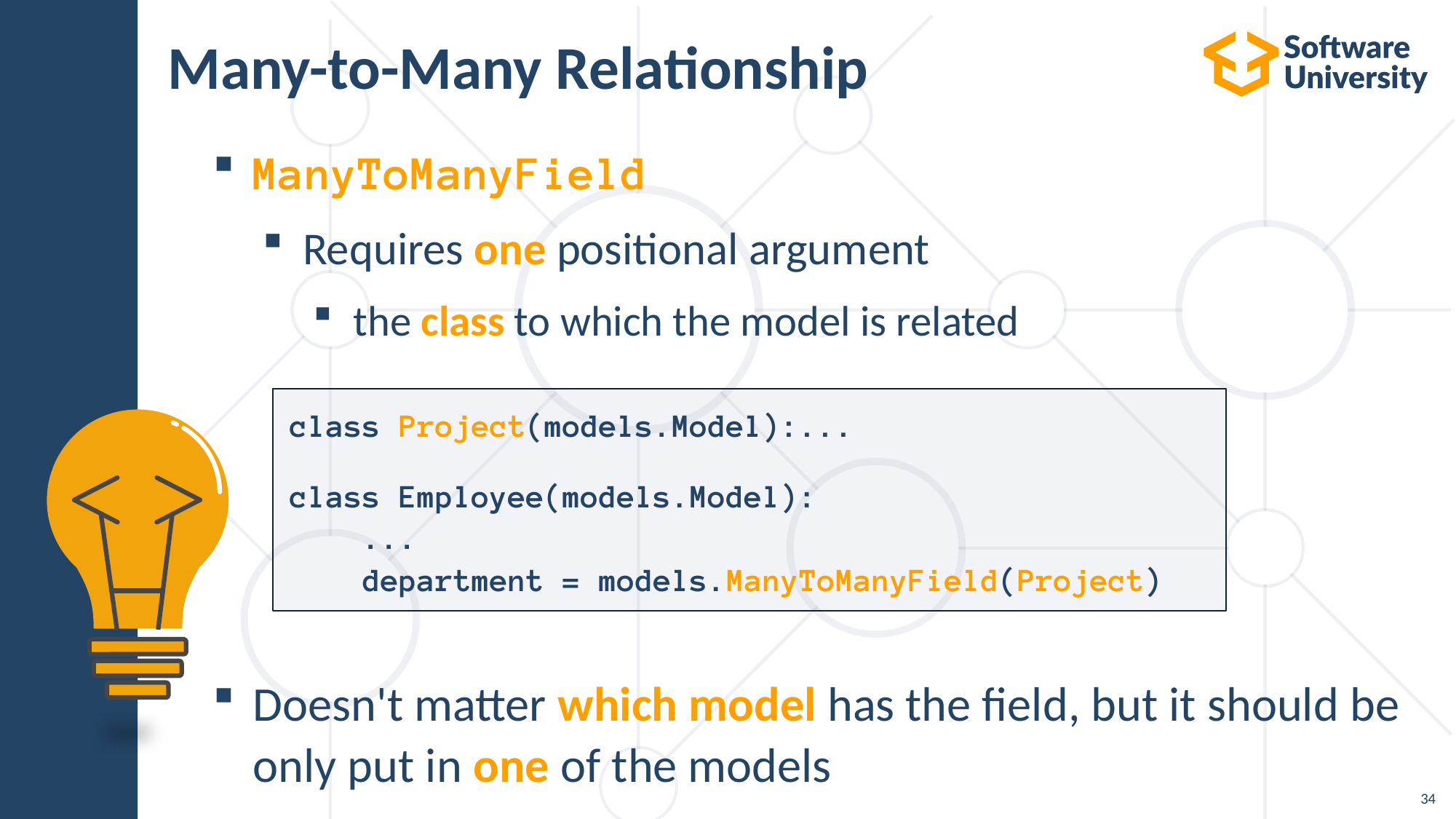

# Many-to-Many Relationship
ManyToManyField
Requires one positional argument
the class to which the model is related

Doesn't matter which model has the field, but it should be only put in one of the models
class Project(models.Model):...

class Employee(models.Model):
    ...
    department = models.ManyToManyField(Project)
34